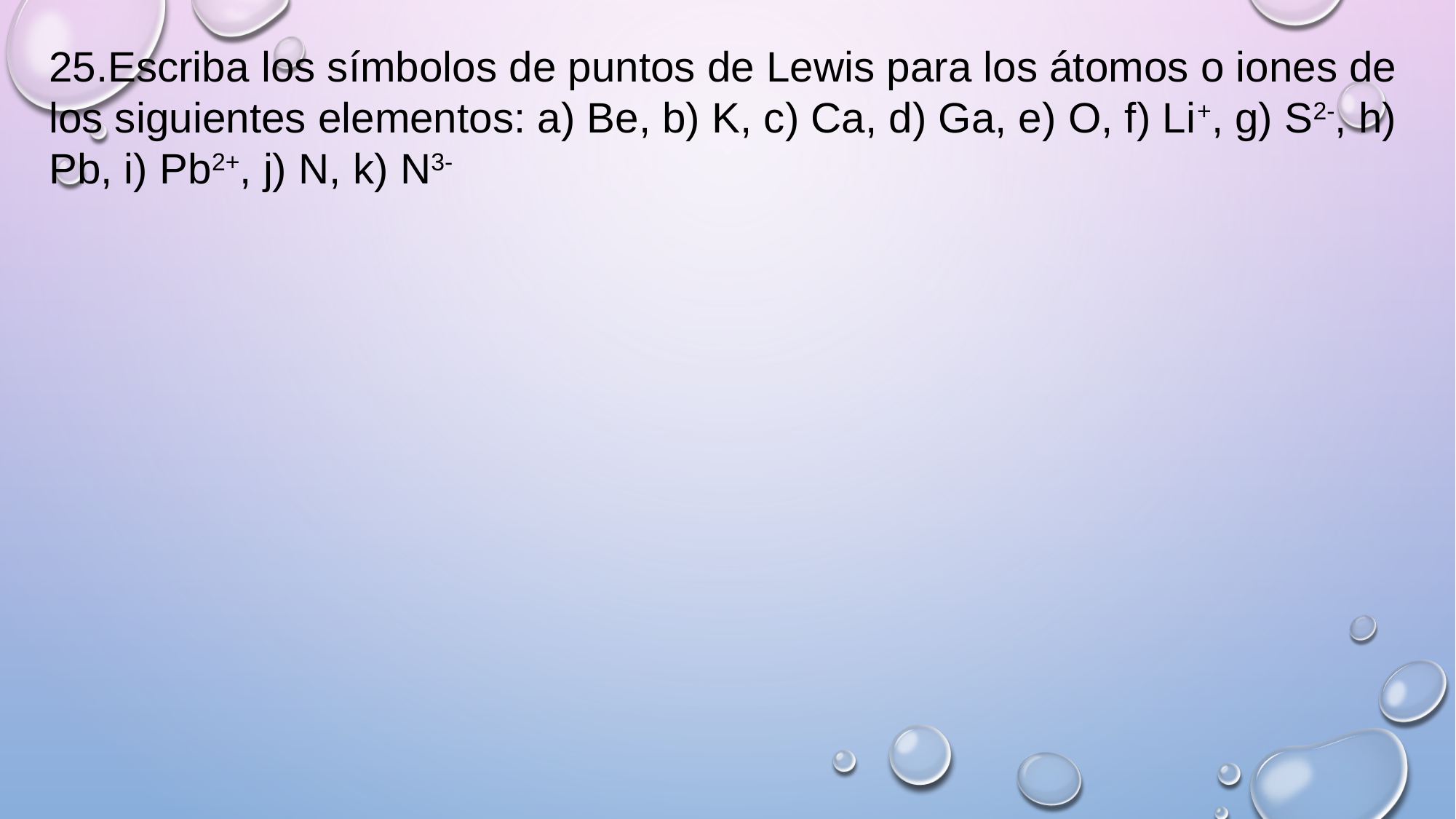

25.Escriba los símbolos de puntos de Lewis para los átomos o iones de los siguientes elementos: a) Be, b) K, c) Ca, d) Ga, e) O, f) Li+, g) S2-, h) Pb, i) Pb2+, j) N, k) N3-